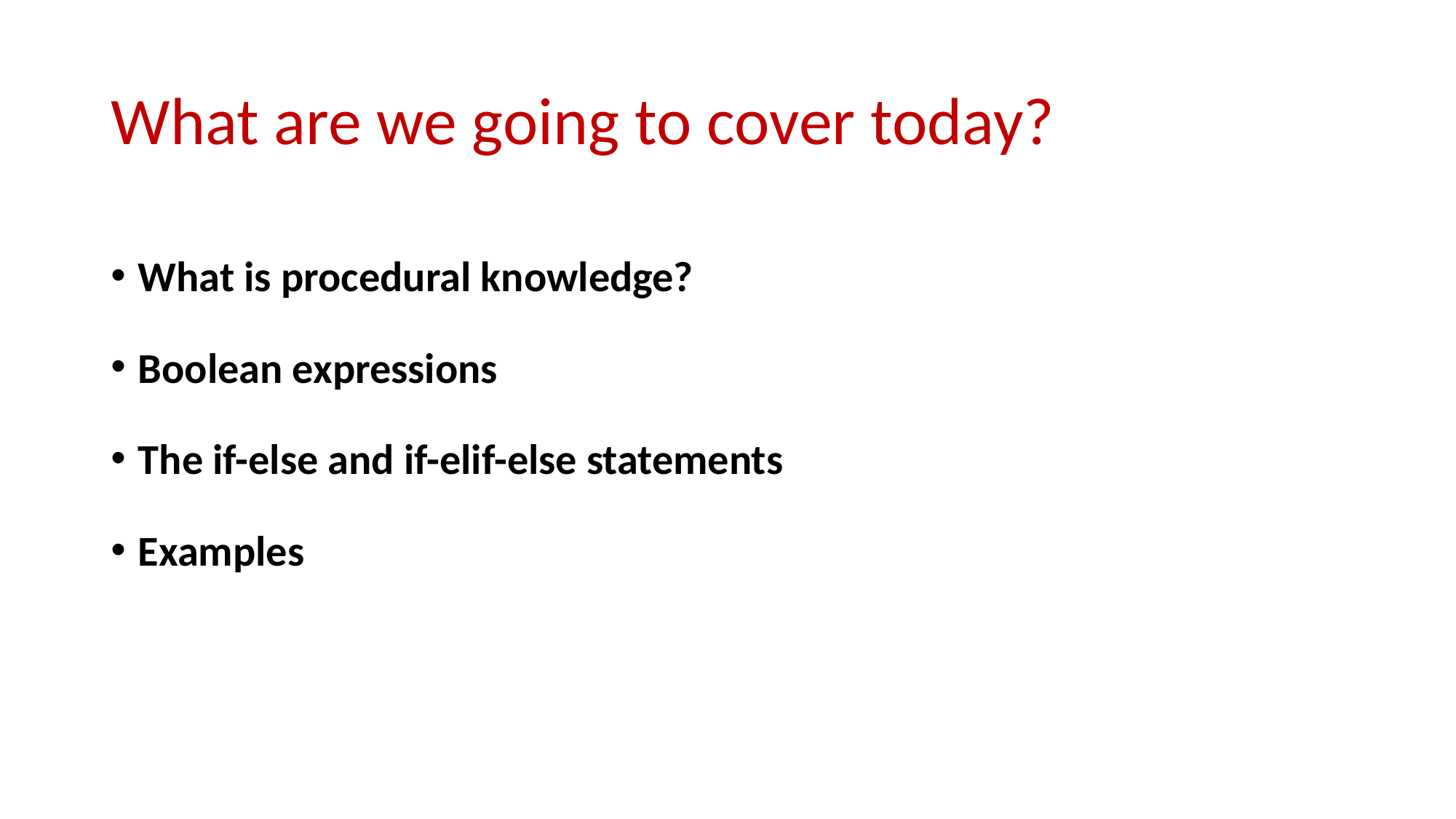

# What are we going to cover today?
What is procedural knowledge?
Boolean expressions
The if-else and if-elif-else statements
Examples